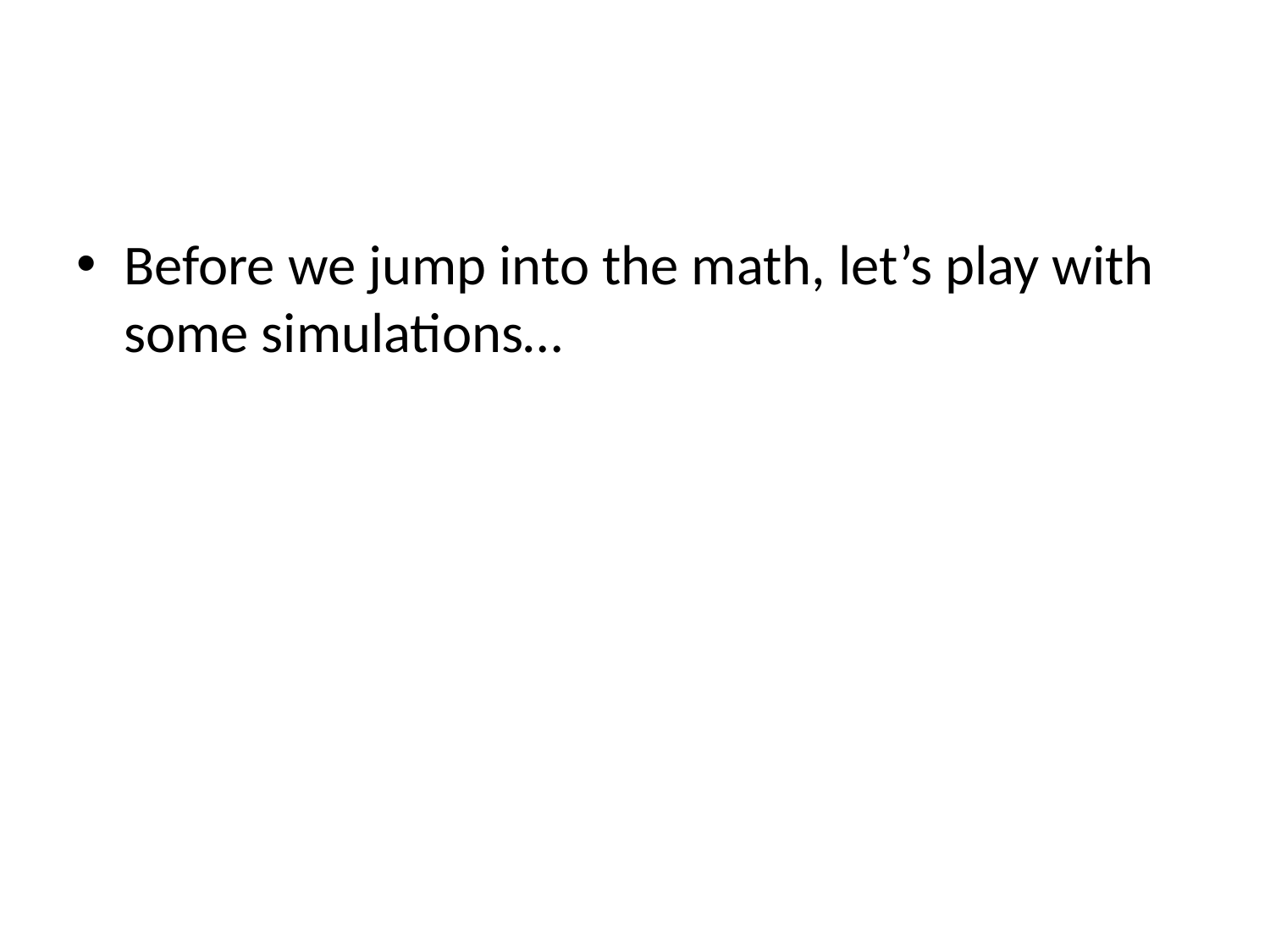

#
Before we jump into the math, let’s play with some simulations…